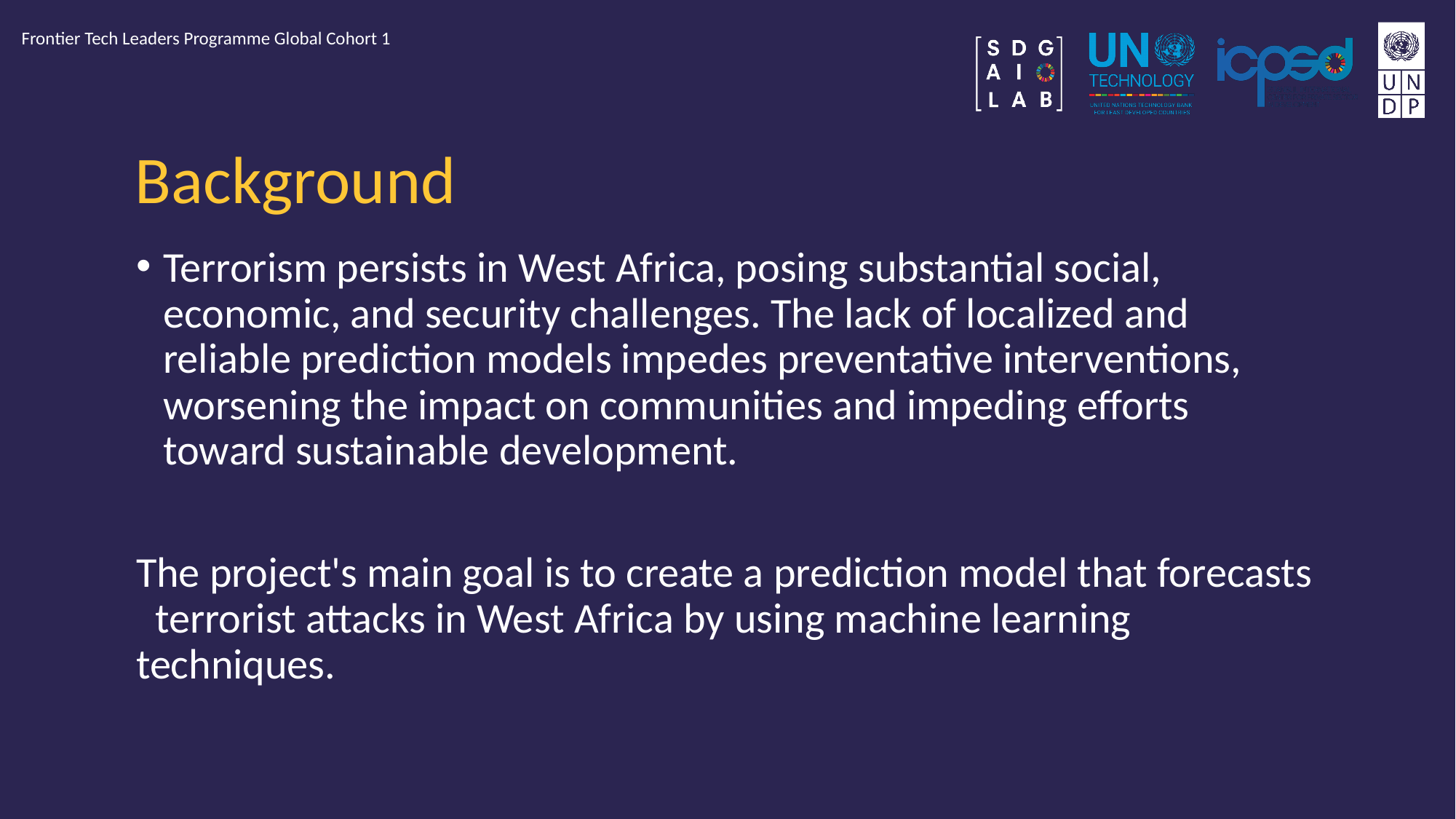

Frontier Tech Leaders Programme Global Cohort 1
# Background

Terrorism persists in West Africa, posing substantial social, economic, and security challenges. The lack of localized and reliable prediction models impedes preventative interventions, worsening the impact on communities and impeding efforts toward sustainable development.

The project's main goal is to create a prediction model that forecasts   terrorist attacks in West Africa by using machine learning techniques.